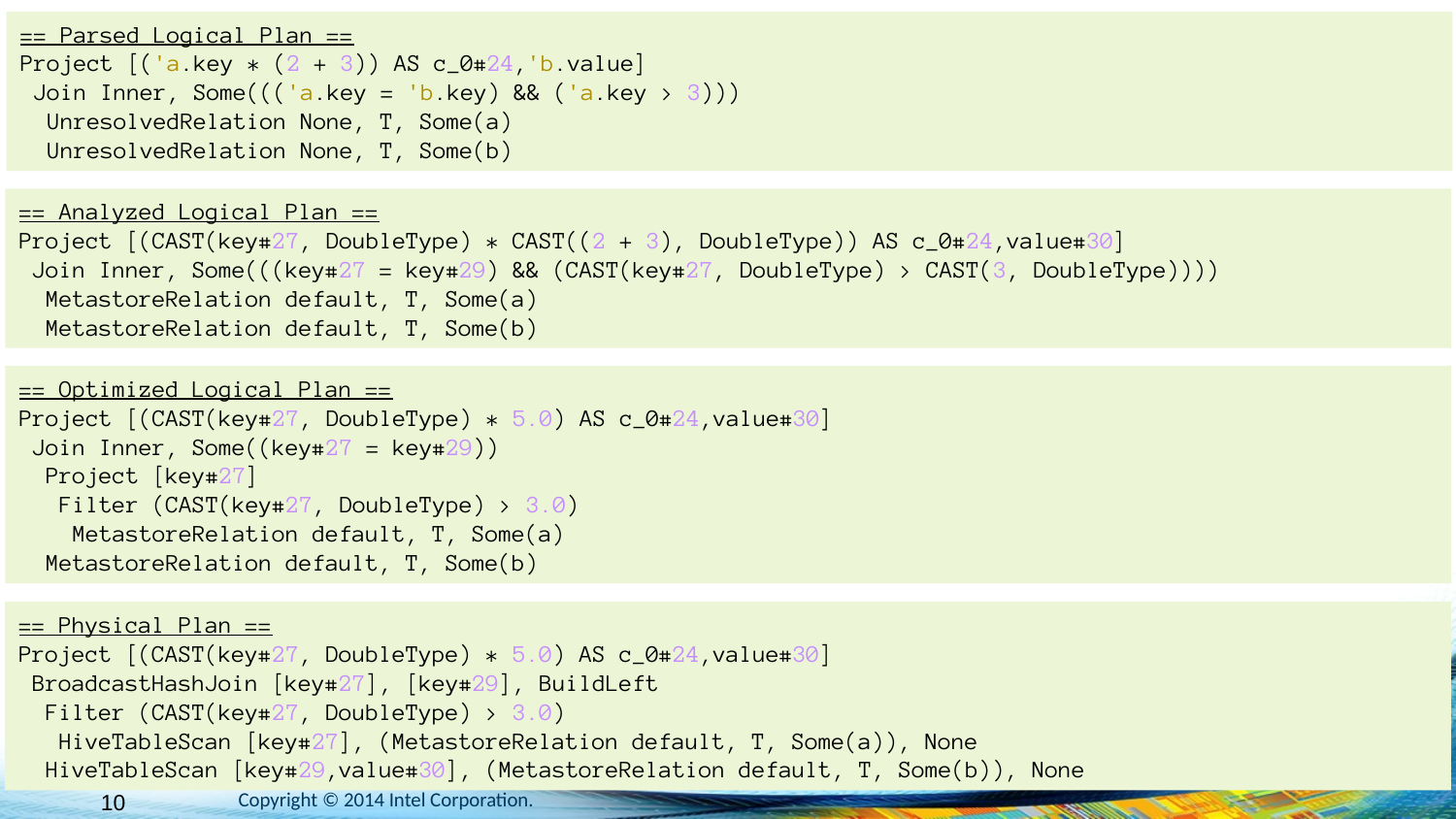

== Parsed Logical Plan ==
Project [('a.key * (2 + 3)) AS c_0#24,'b.value]
 Join Inner, Some((('a.key = 'b.key) && ('a.key > 3)))
  UnresolvedRelation None, T, Some(a)
  UnresolvedRelation None, T, Some(b)
# Understand some terminologies
== Analyzed Logical Plan ==
Project [(CAST(key#27, DoubleType) * CAST((2 + 3), DoubleType)) AS c_0#24,value#30]
 Join Inner, Some(((key#27 = key#29) && (CAST(key#27, DoubleType) > CAST(3, DoubleType))))
  MetastoreRelation default, T, Some(a)
  MetastoreRelation default, T, Some(b)
== Optimized Logical Plan ==
Project [(CAST(key#27, DoubleType) * 5.0) AS c_0#24,value#30]
 Join Inner, Some((key#27 = key#29))
  Project [key#27]
   Filter (CAST(key#27, DoubleType) > 3.0)
    MetastoreRelation default, T, Some(a)
  MetastoreRelation default, T, Some(b)
== Physical Plan ==
Project [(CAST(key#27, DoubleType) * 5.0) AS c_0#24,value#30]
 BroadcastHashJoin [key#27], [key#29], BuildLeft
  Filter (CAST(key#27, DoubleType) > 3.0)
   HiveTableScan [key#27], (MetastoreRelation default, T, Some(a)), None
  HiveTableScan [key#29,value#30], (MetastoreRelation default, T, Some(b)), None
Copyright © 2014 Intel Corporation.
10